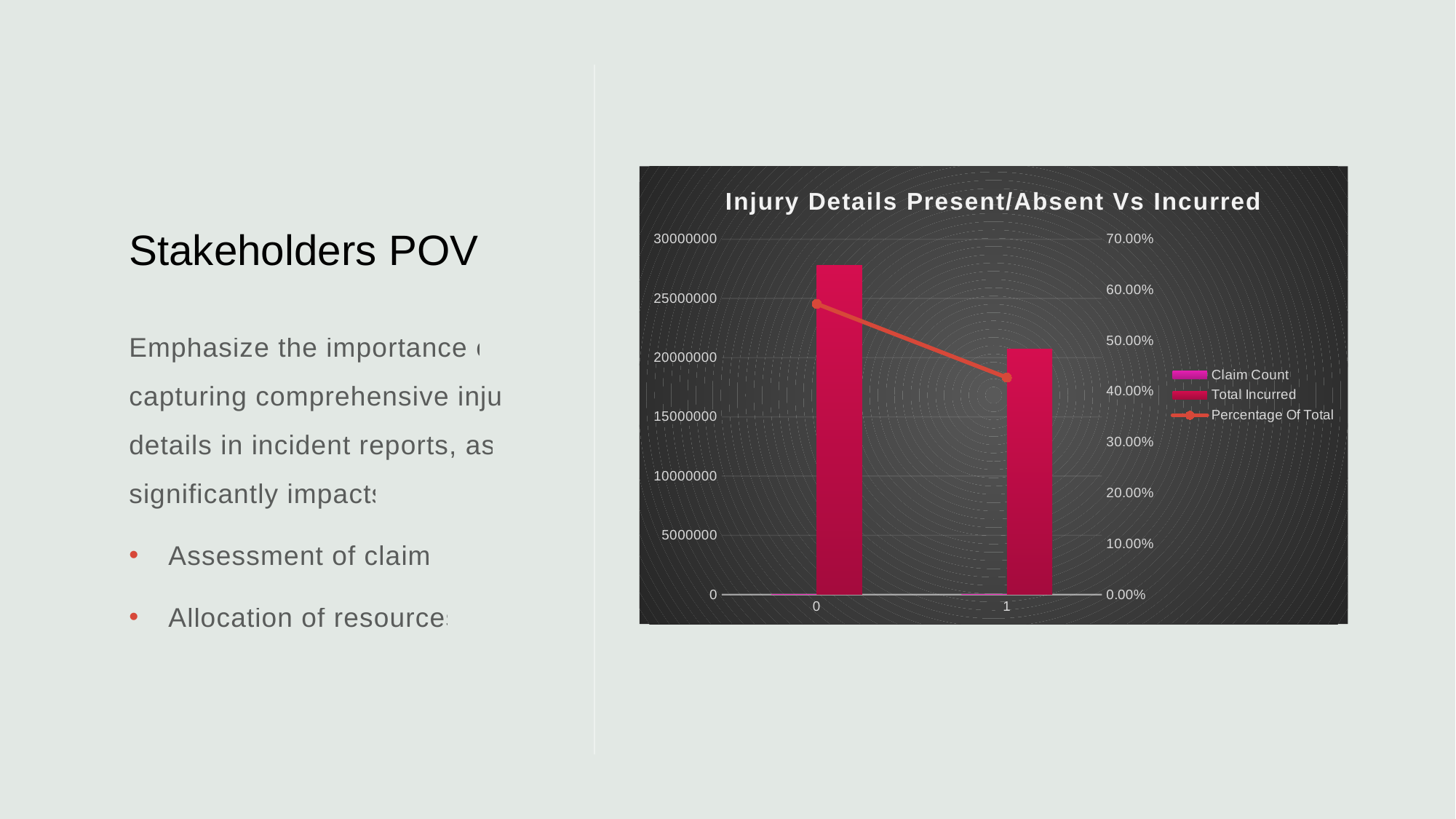

# Stakeholders POV

### Chart: Injury Details Present/Absent Vs Incurred

| Category | Claim Count | Total Incurred | Percentage Of Total |
|---|---|---|---|
| 0 | 5906.0 | 27761334.36128518 | 0.5725912030589467 |
| 1 | 1784.0 | 20722355.595836338 | 0.4274087969410534 |
Emphasize the importance of capturing comprehensive injury details in incident reports, as it significantly impacts.
Assessment of claims
Allocation of resources.